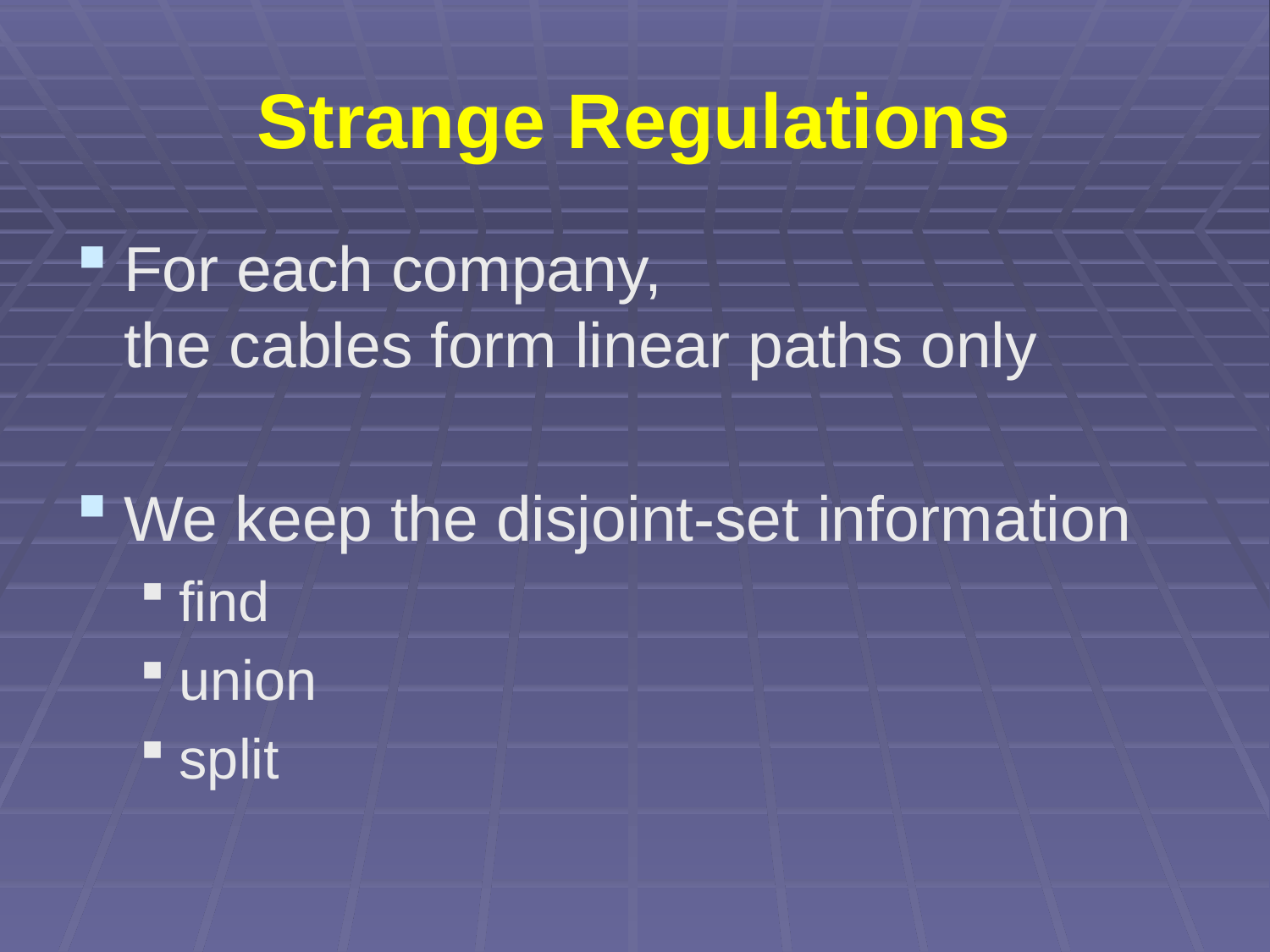

# Strange Regulations
For each company,
the cables form linear paths only

We keep the disjoint-set information
find
union
split